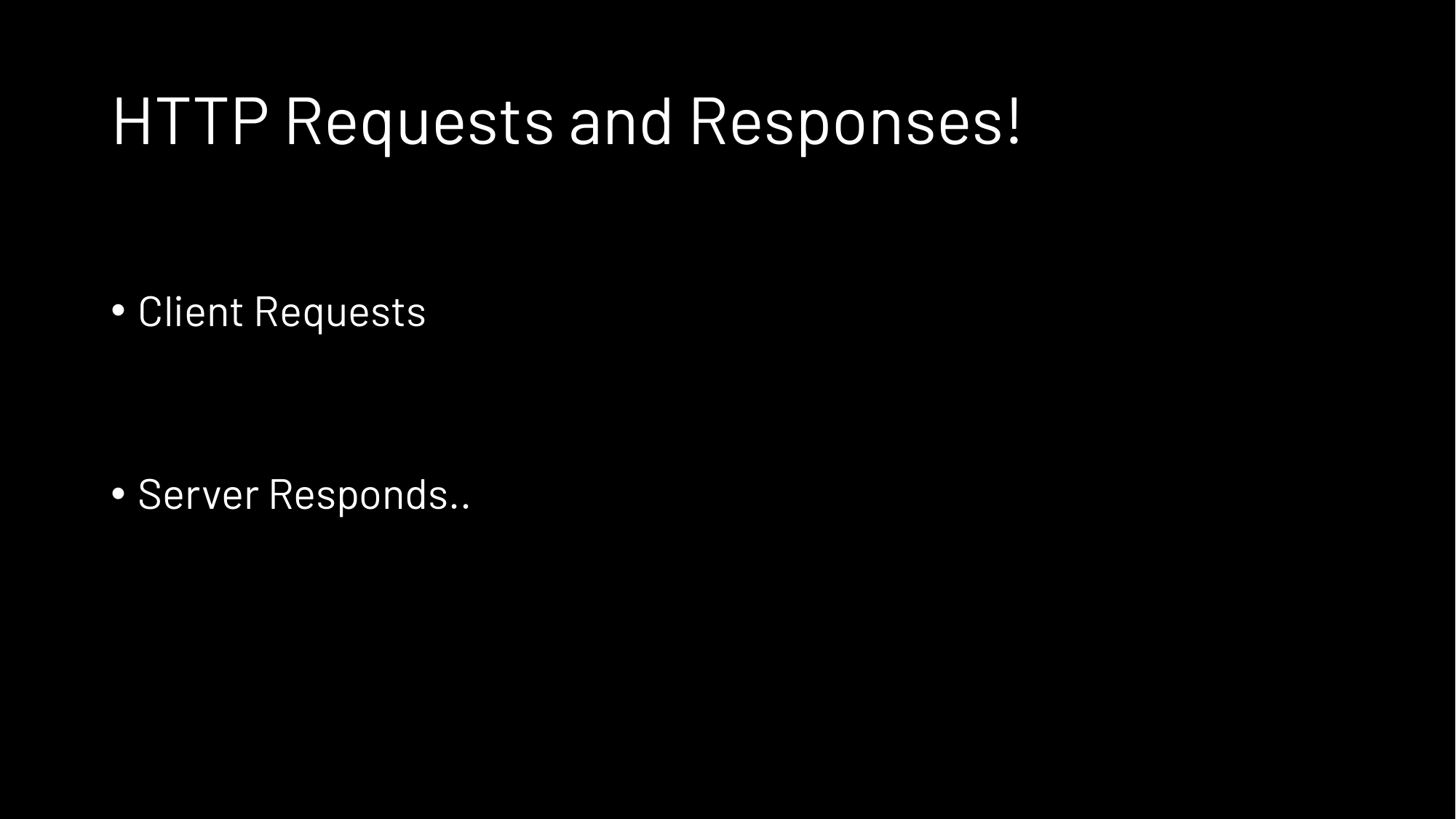

# HTTP Requests and Responses!

Client Requests

Server Responds..